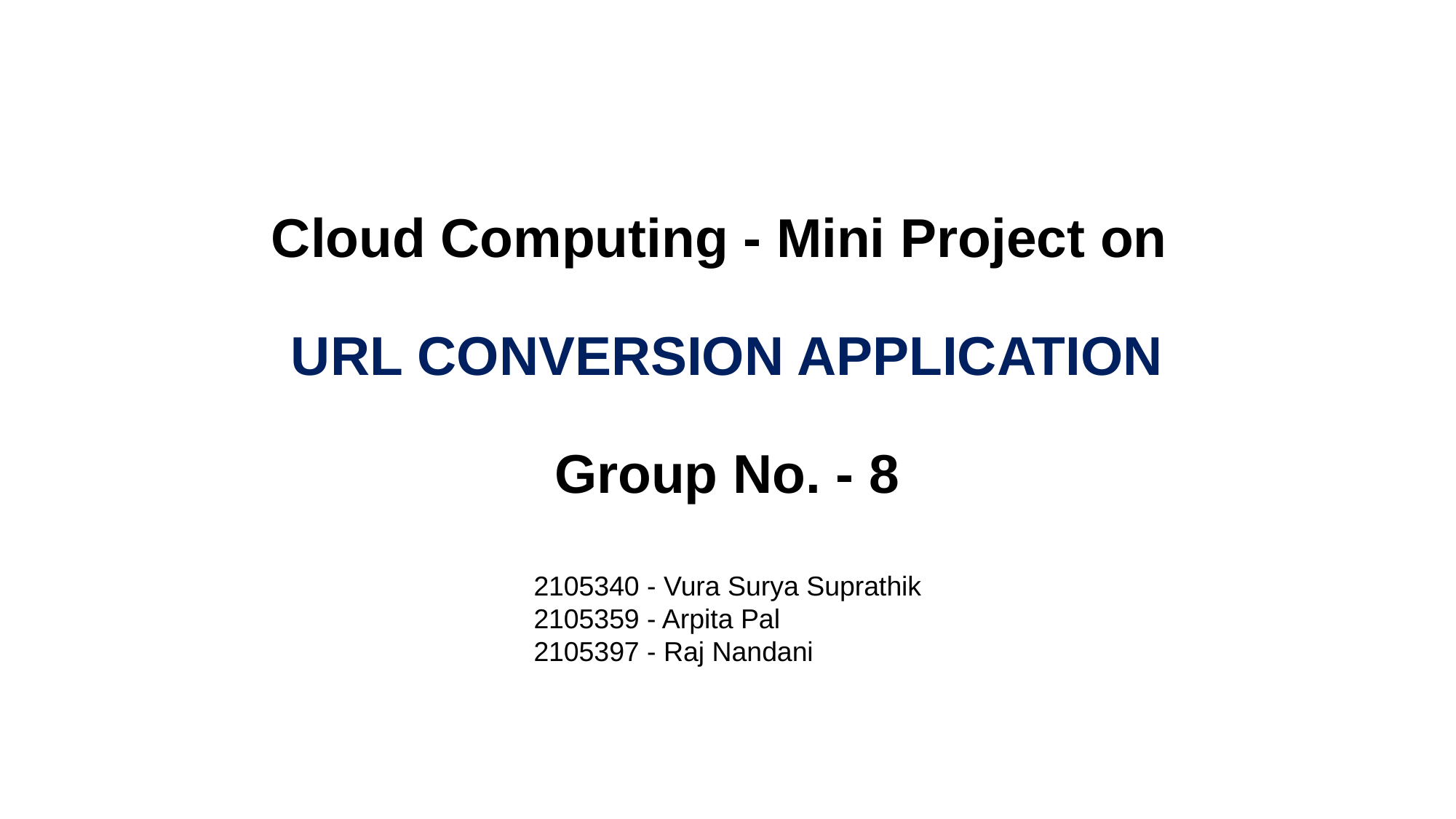

Cloud Computing - Mini Project on
URL CONVERSION APPLICATION
Group No. - 8
2105340 - Vura Surya Suprathik
2105359 - Arpita Pal
2105397 - Raj Nandani